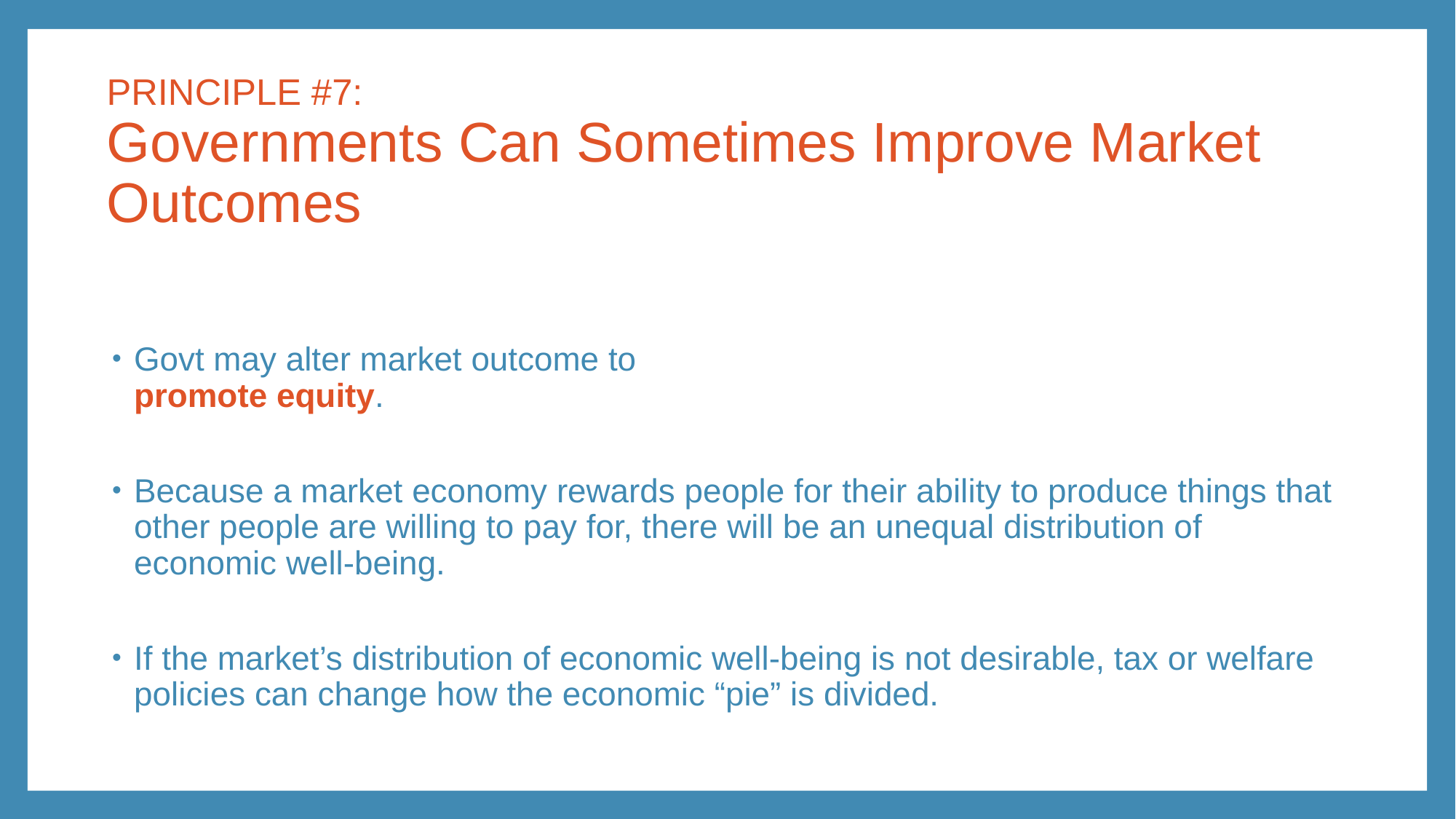

# PRINCIPLE #7: Governments Can Sometimes Improve Market Outcomes
Govt may alter market outcome to
promote equity.

Because a market economy rewards people for their ability to produce things that other people are willing to pay for, there will be an unequal distribution of economic well-being.

If the market’s distribution of economic well-being is not desirable, tax or welfare policies can change how the economic “pie” is divided.